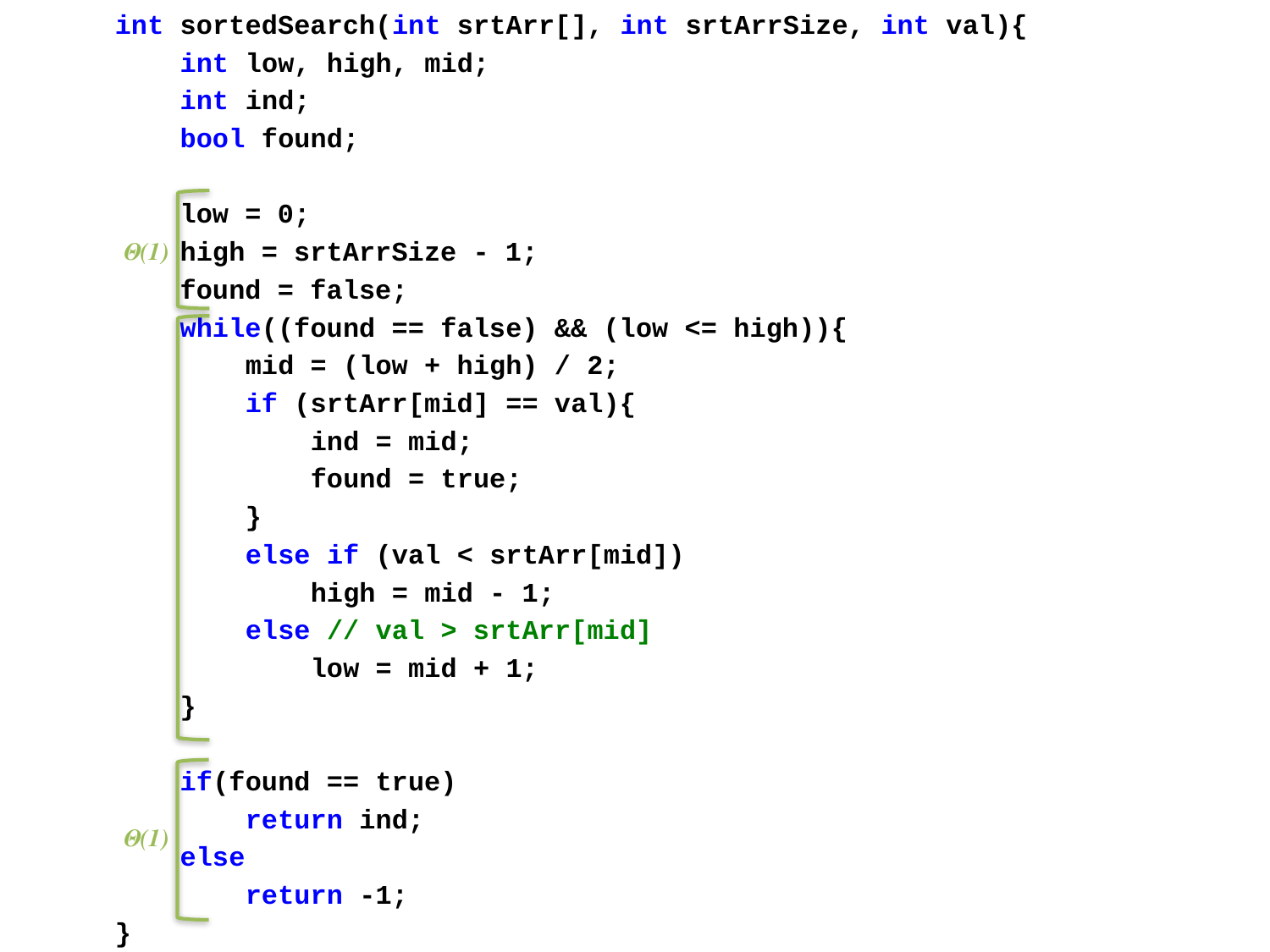

int sortedSearch(int srtArr[], int srtArrSize, int val){
    int low, high, mid;
    int ind;
    bool found;

    low = 0;
    high = srtArrSize - 1;
    found = false;
    while((found == false) && (low <= high)){
        mid = (low + high) / 2;
        if (srtArr[mid] == val){
            ind = mid;
            found = true;
        }
        else if (val < srtArr[mid])
            high = mid - 1;
        else // val > srtArr[mid]
            low = mid + 1;
    }

    if(found == true)
        return ind;
    else
        return -1;
}

Θ(1)

Θ(1)